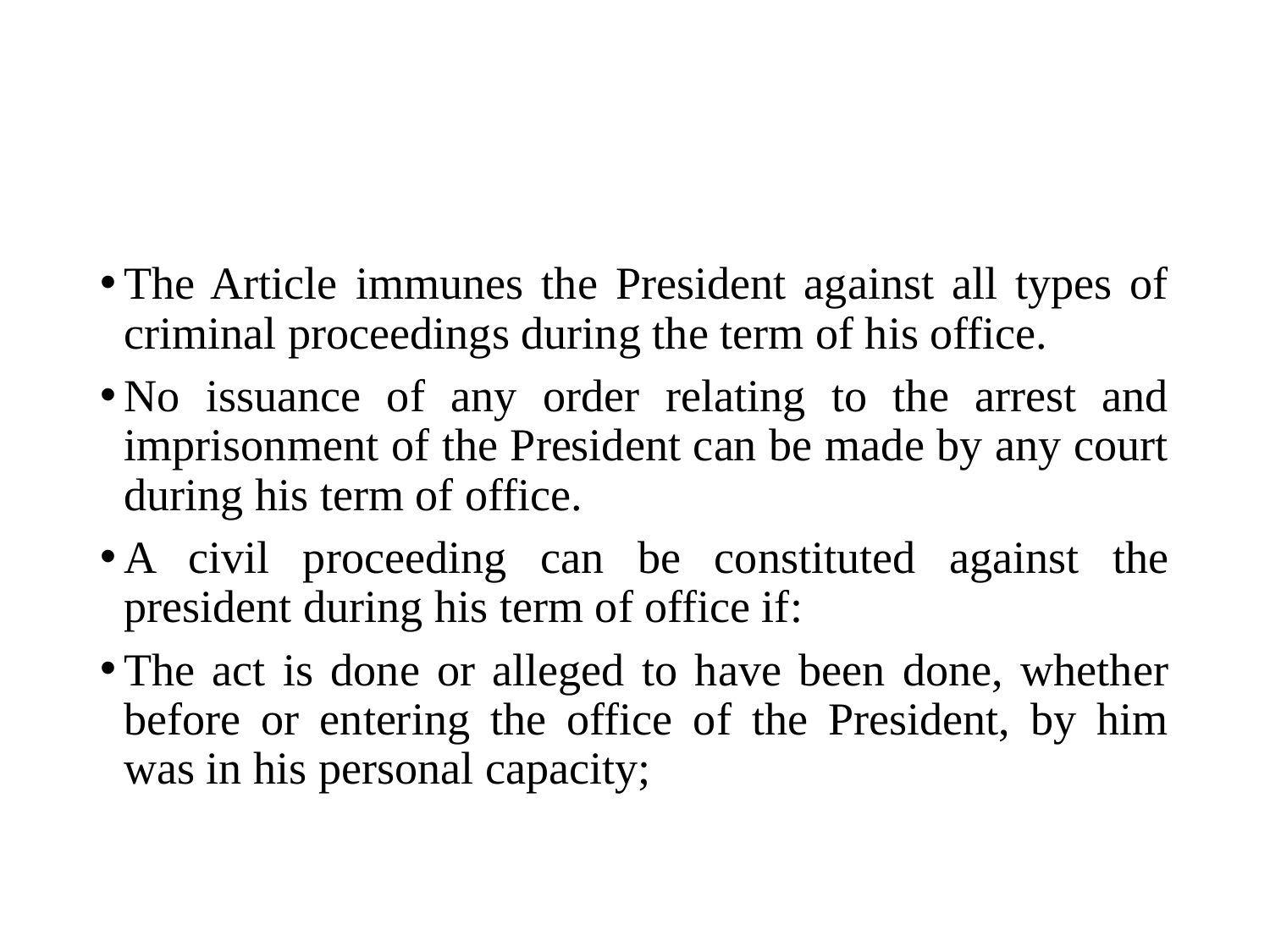

The Article immunes the President against all types of criminal proceedings during the term of his office.
No issuance of any order relating to the arrest and imprisonment of the President can be made by any court during his term of office.
A civil proceeding can be constituted against the president during his term of office if:
The act is done or alleged to have been done, whether before or entering the office of the President, by him was in his personal capacity;